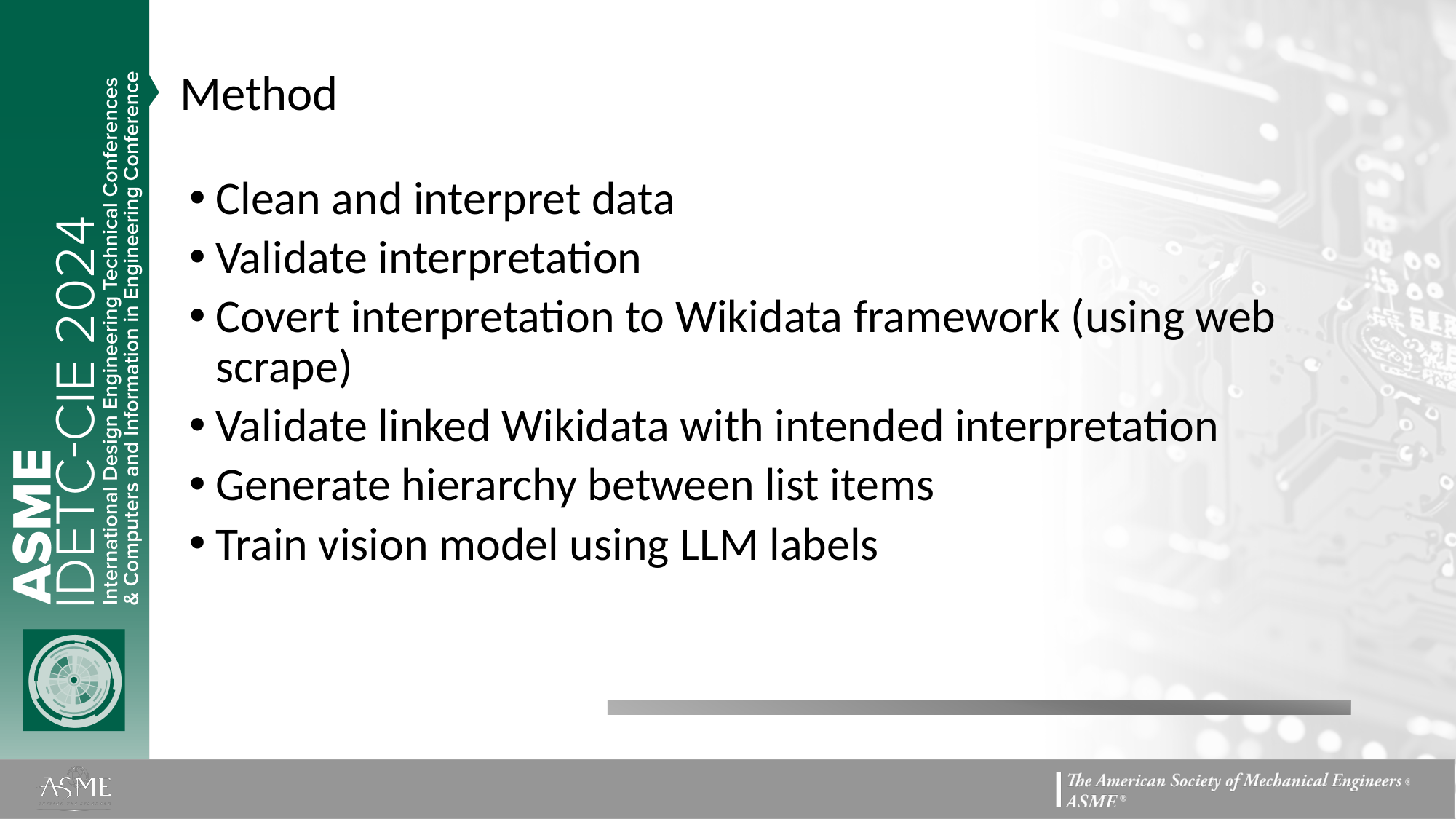

Method
Clean and interpret data
Validate interpretation
Covert interpretation to Wikidata framework (using web scrape)
Validate linked Wikidata with intended interpretation
Generate hierarchy between list items
Train vision model using LLM labels